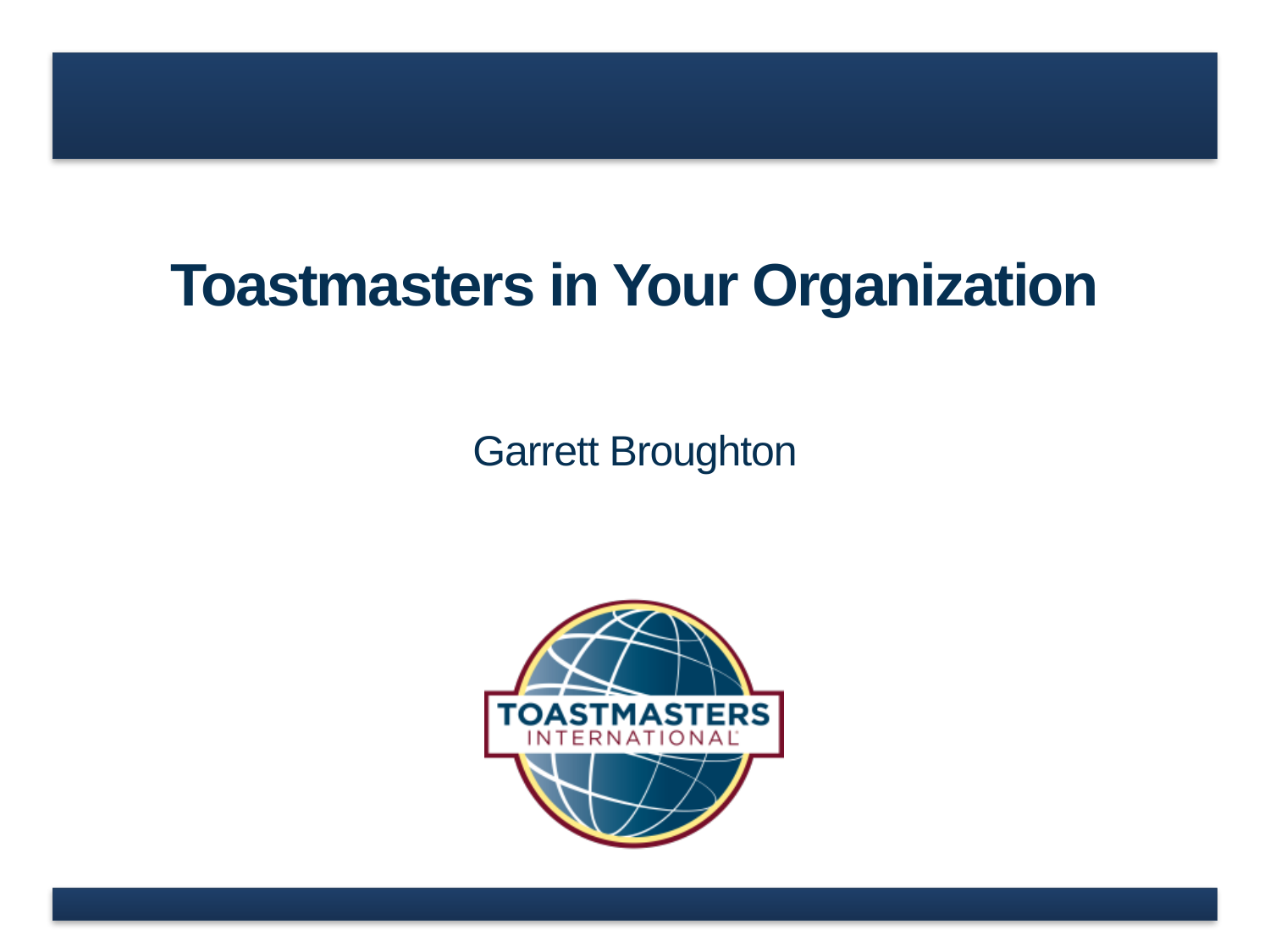

# Toastmasters in Your Organization
Garrett Broughton